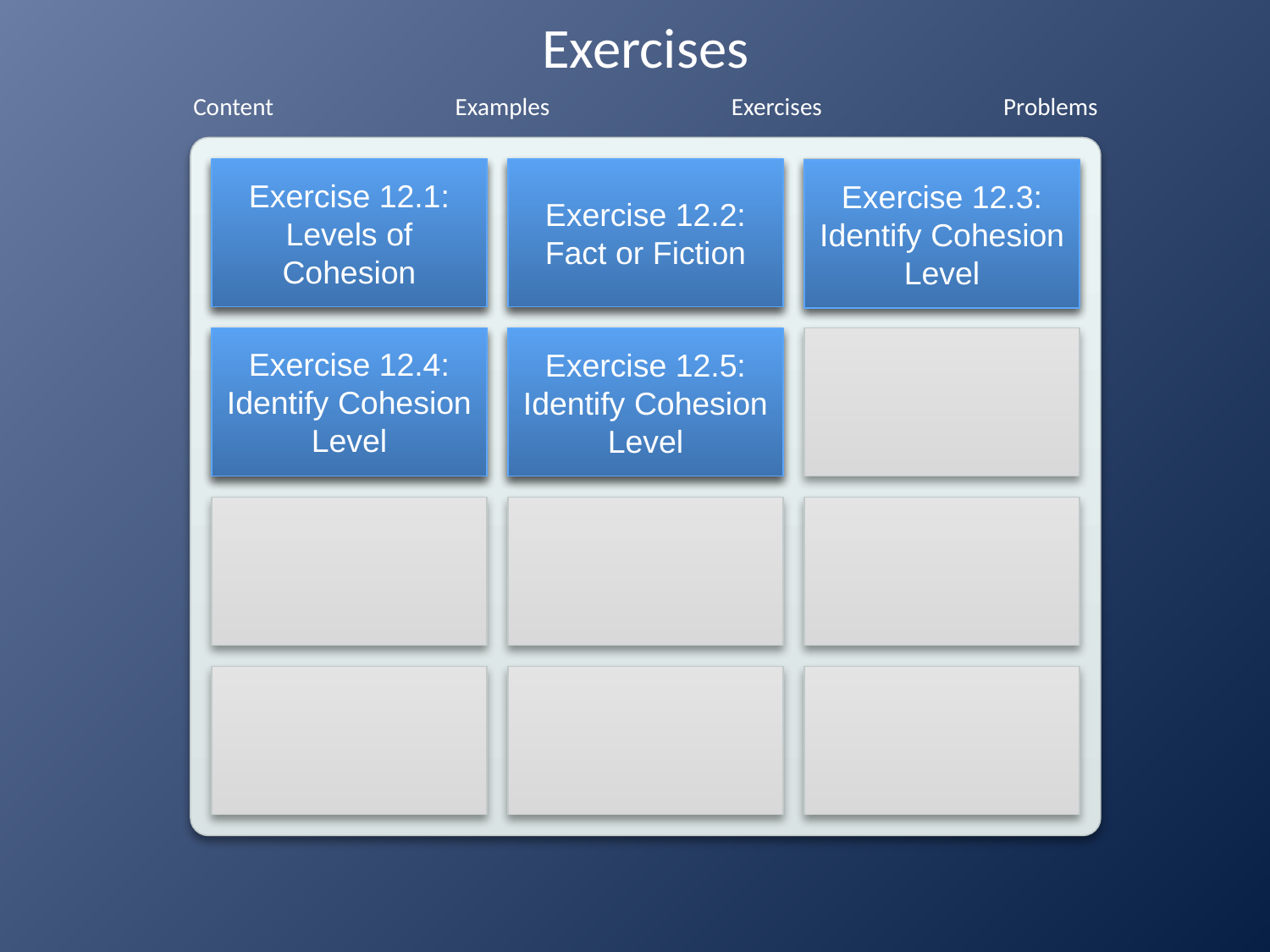

# Exercises
Exercise 12.1:
Levels of Cohesion
Exercise 12.2:
Fact or Fiction
Exercise 12.3:
Identify Cohesion Level
Exercise 12.4:
Identify Cohesion Level
Exercise 12.5:
Identify Cohesion Level